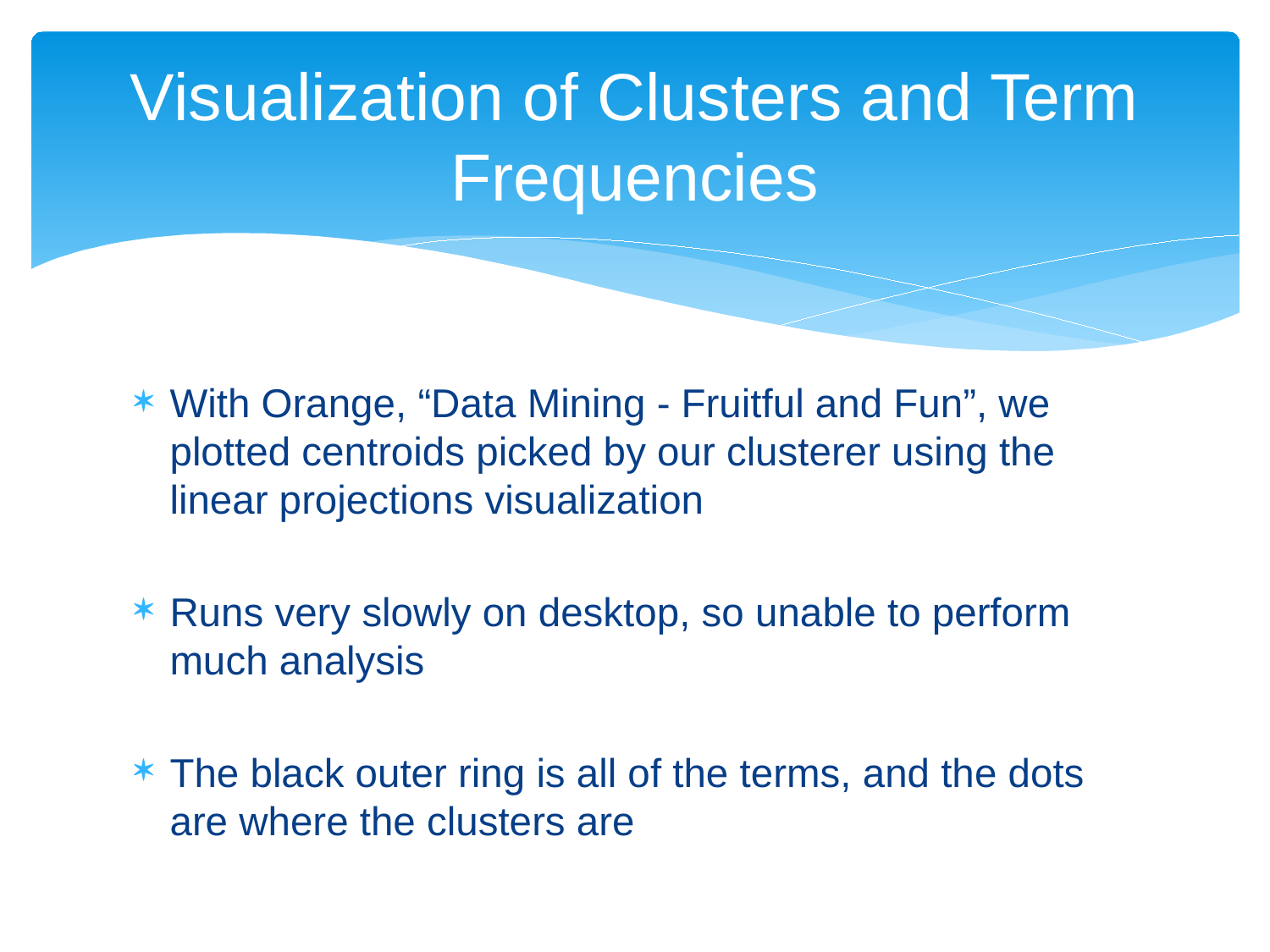

# Visualization of Clusters and Term Frequencies
With Orange, “Data Mining - Fruitful and Fun”, we plotted centroids picked by our clusterer using the linear projections visualization

Runs very slowly on desktop, so unable to perform much analysis

The black outer ring is all of the terms, and the dots are where the clusters are